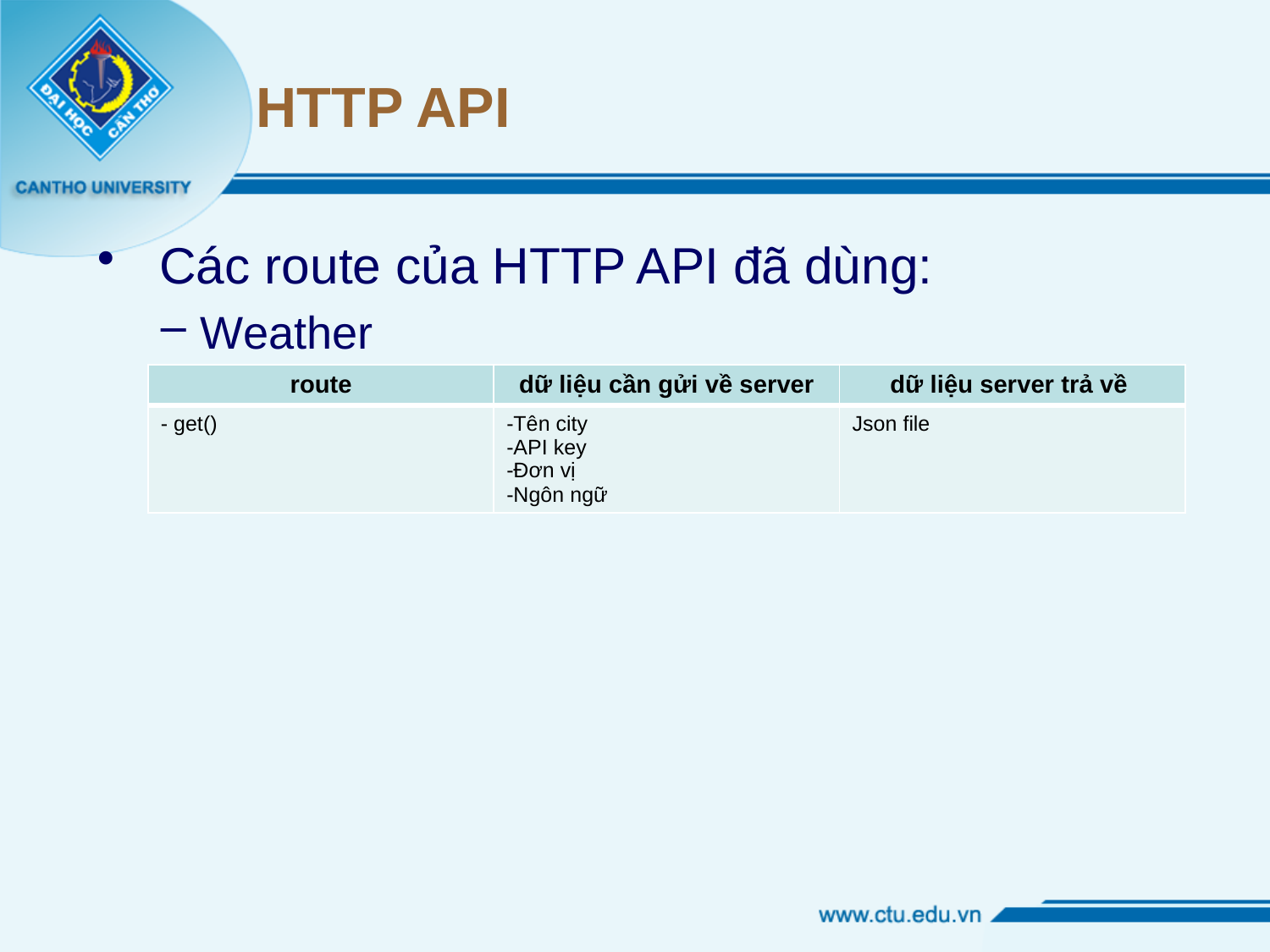

# HTTP API
 Các route của HTTP API đã dùng:
Weather

| route | dữ liệu cần gửi về server | dữ liệu server trả về |
| --- | --- | --- |
| - get() | -Tên city -API key -Đơn vị -Ngôn ngữ | Json file |